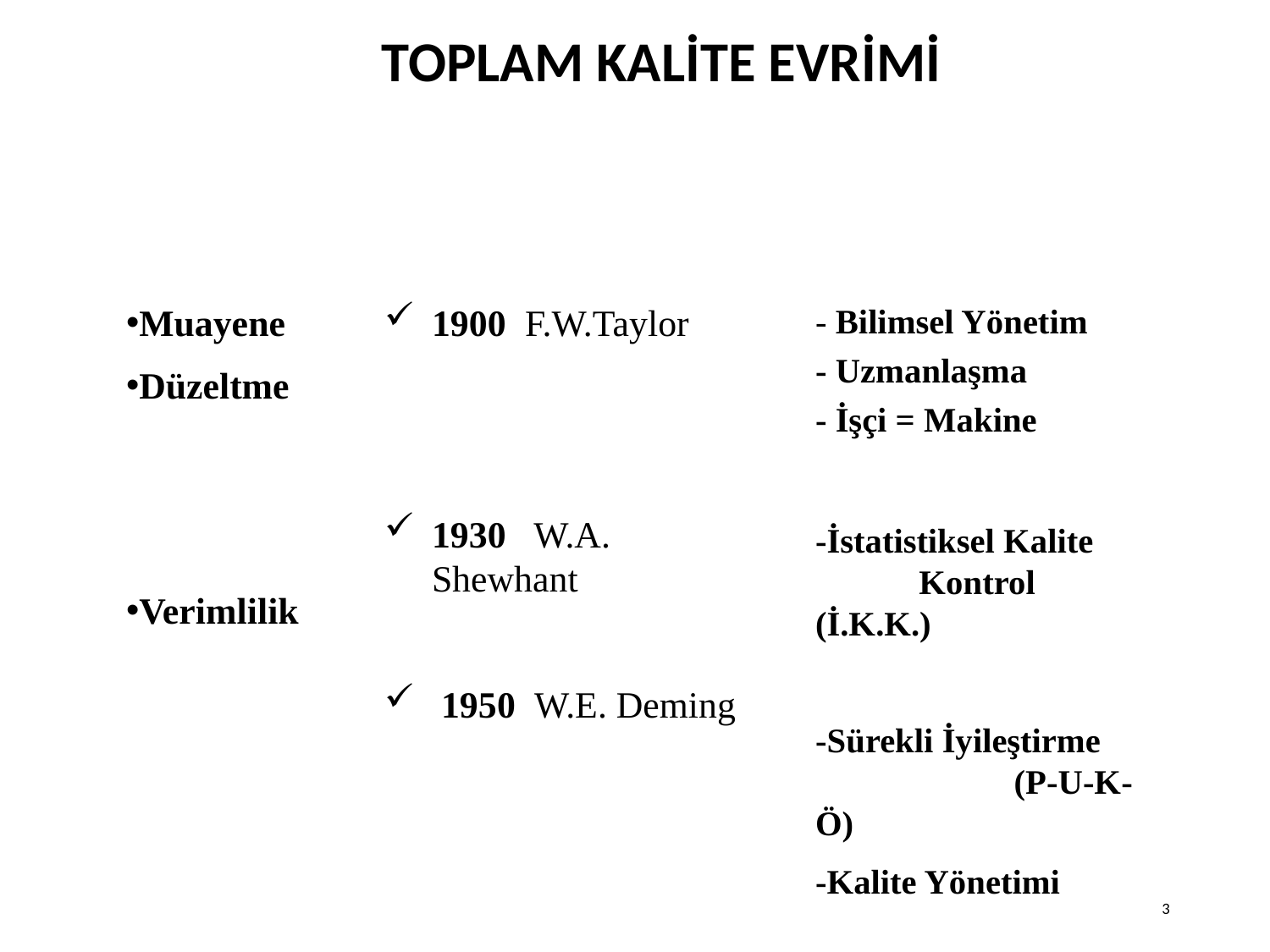

TOPLAM KALİTE EVRİMİ
Muayene
Düzeltme

Verimlilik

1900  F.W.Taylor

1930   W.A. Shewhant

 1950  W.E. Deming
- Bilimsel Yönetim
- Uzmanlaşma
- İşçi = Makine

-İstatistiksel Kalite                    Kontrol  (İ.K.K.)

-Sürekli İyileştirme                              (P-U-K-Ö)
-Kalite Yönetimi
3